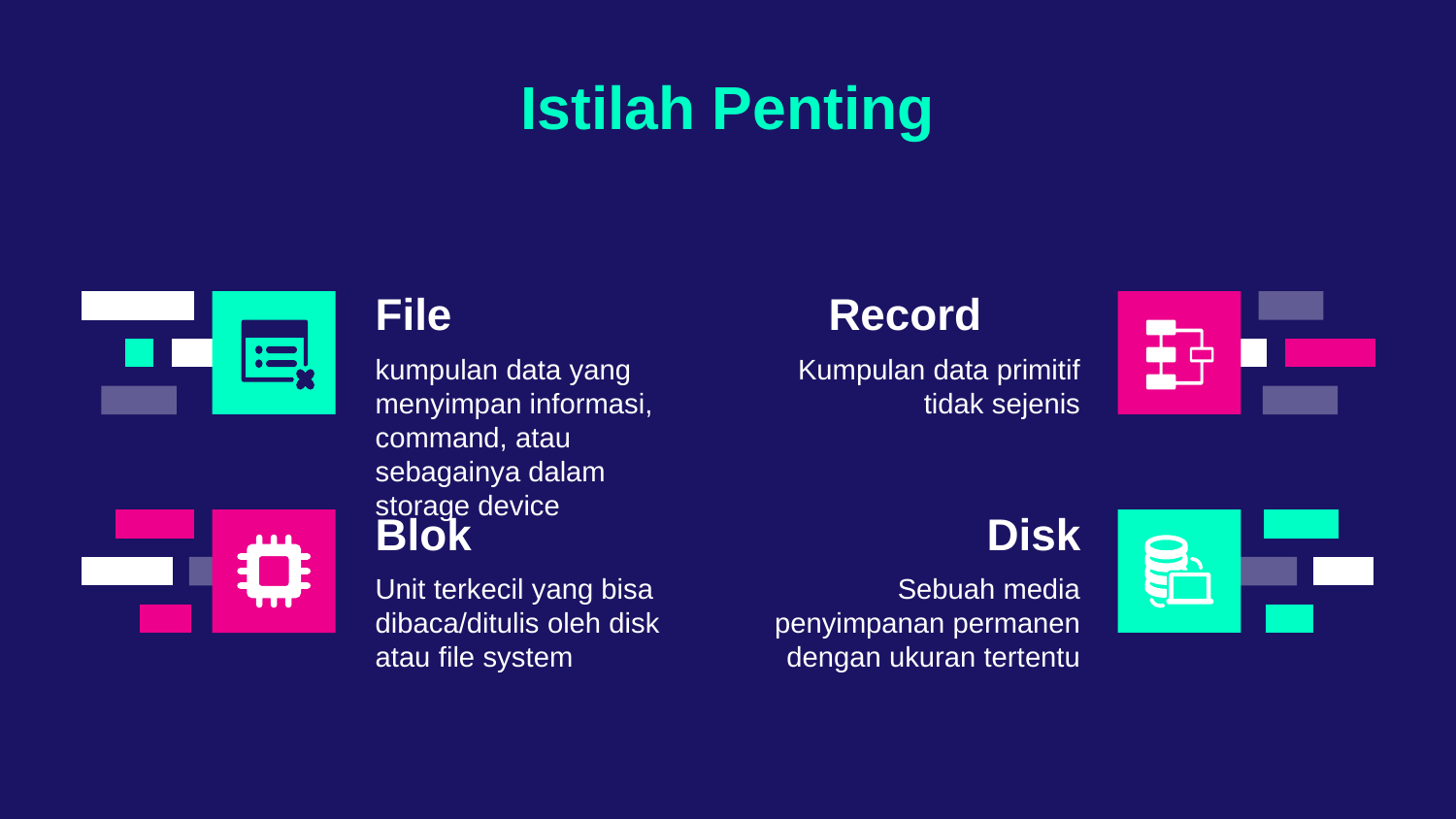

Istilah Penting
# File
Record

kumpulan data yang menyimpan informasi, command, atau sebagainya dalam storage device

Kumpulan data primitif tidak sejenis

Blok
Disk

Unit terkecil yang bisa dibaca/ditulis oleh disk atau file system
Sebuah media penyimpanan permanen dengan ukuran tertentu